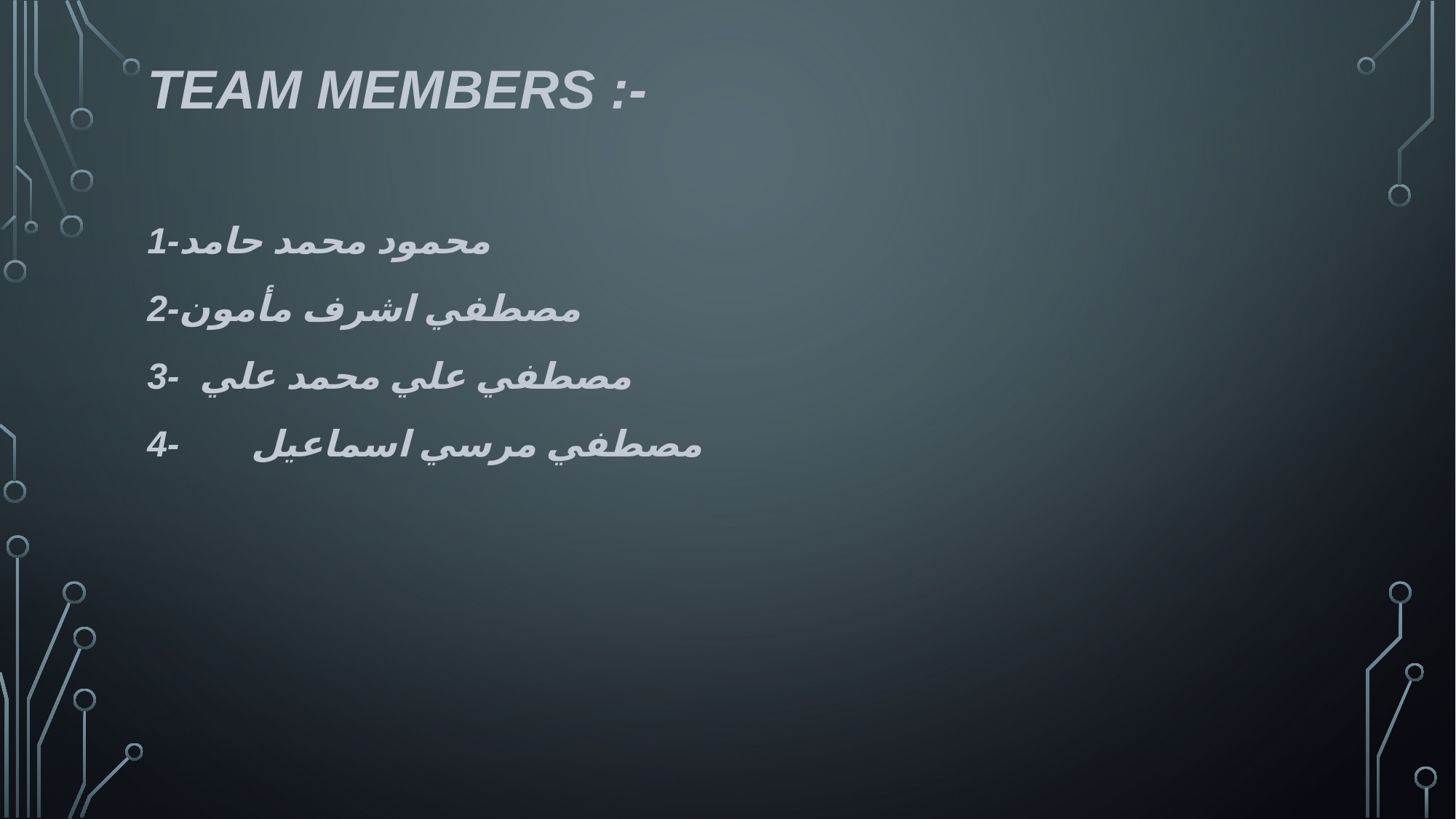

# Team members :-
1-محمود محمد حامد
2-مصطفي اشرف مأمون
3-  مصطفي علي محمد علي
4-       مصطفي مرسي اسماعيل